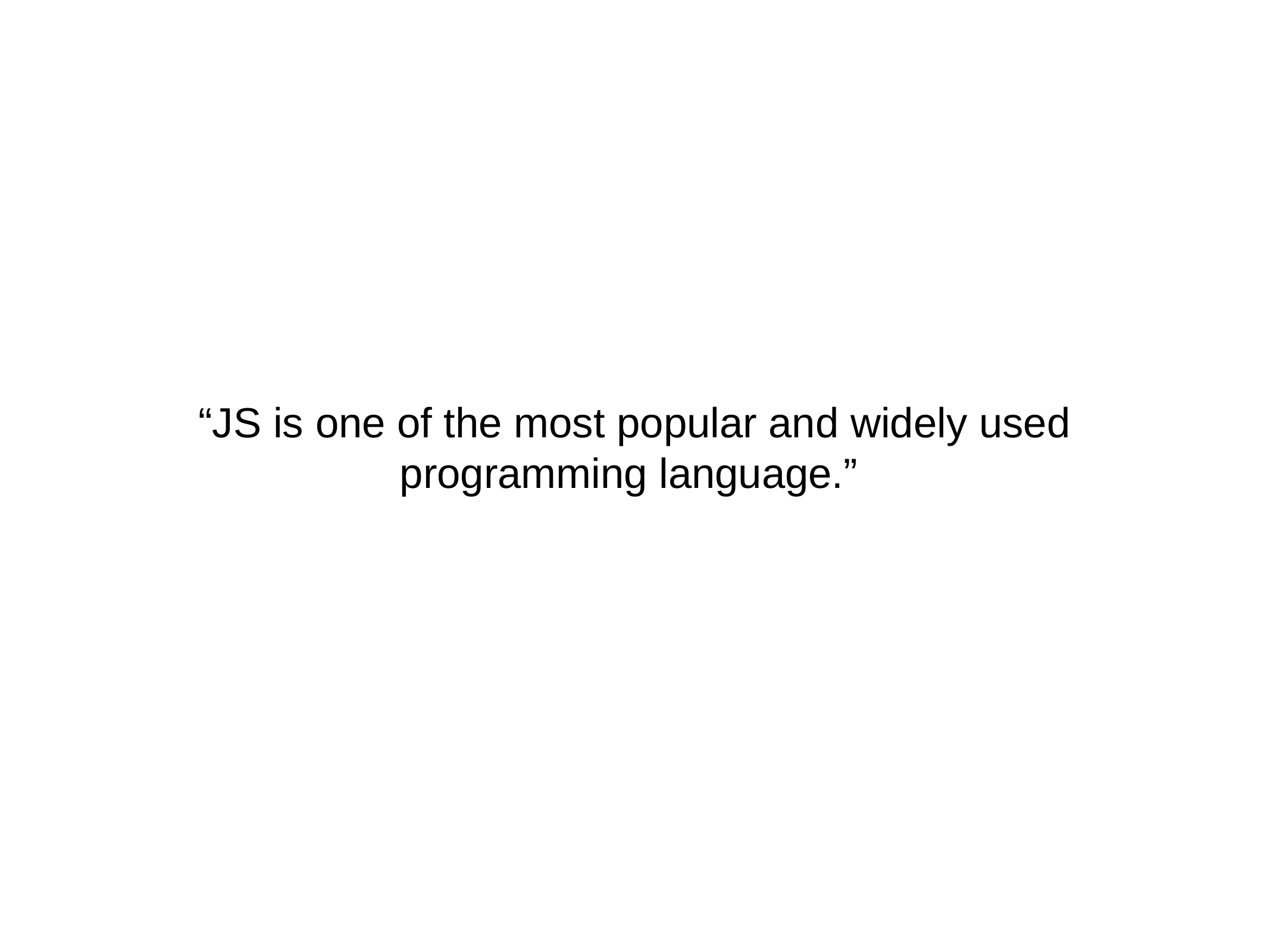

“JS is one of the most popular and widely used programming language.”